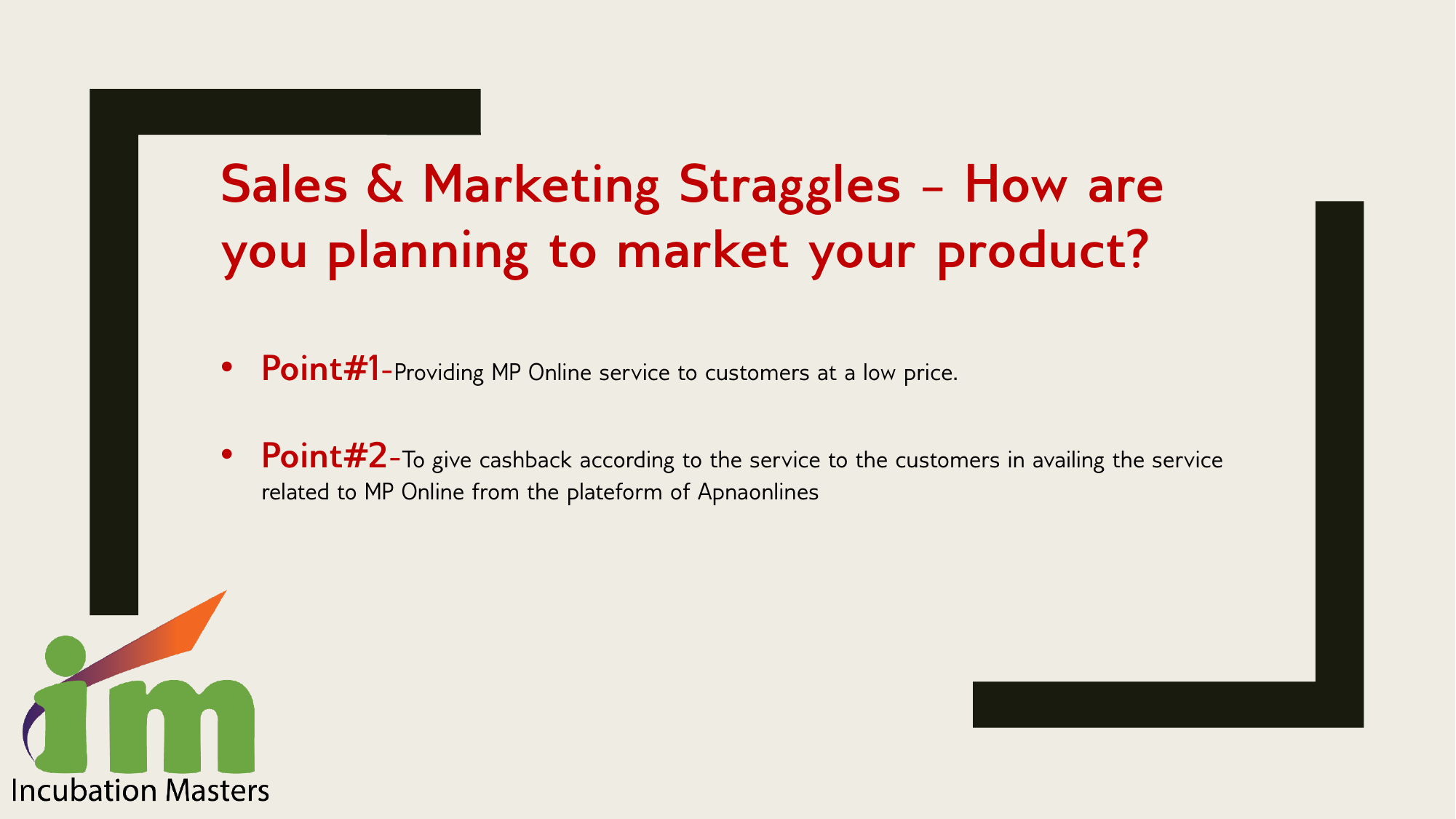

Sales & Marketing Straggles – How are you planning to market your product?

Point#1-Providing MP Online service to customers at a low price.

Point#2-To give cashback according to the service to the customers in availing the service related to MP Online from the plateform of Apnaonlines